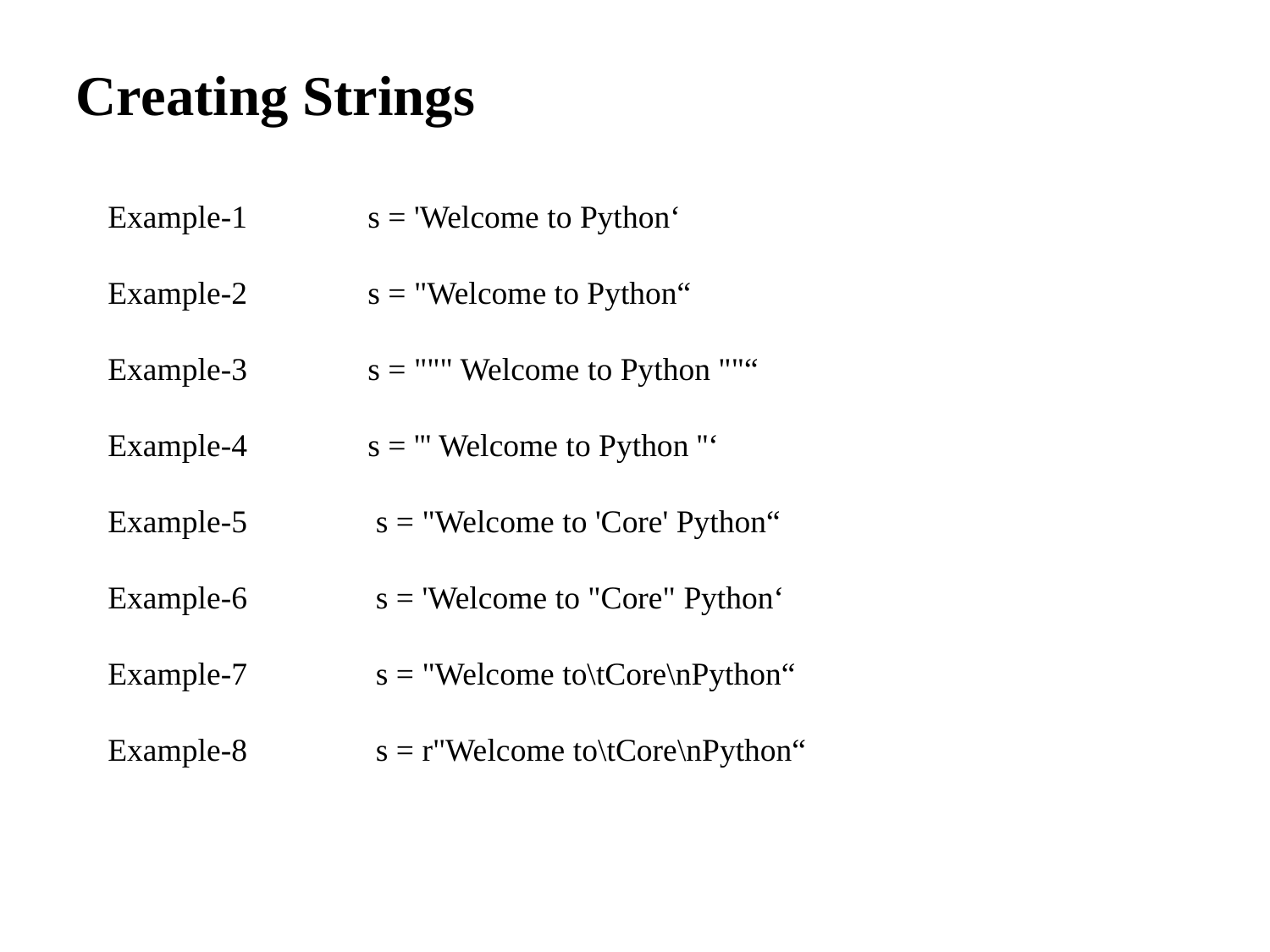

Creating Strings
Example-1               s = 'Welcome to Python‘

Example-2               s = "Welcome to Python“

Example-3               s = """ Welcome to Python ""“

Example-4               s = ''' Welcome to Python ''‘

Example-5                s = "Welcome to 'Core' Python“

Example-6                s = 'Welcome to "Core" Python‘

Example-7                s = "Welcome to\tCore\nPython“

Example-8                s = r"Welcome to\tCore\nPython“